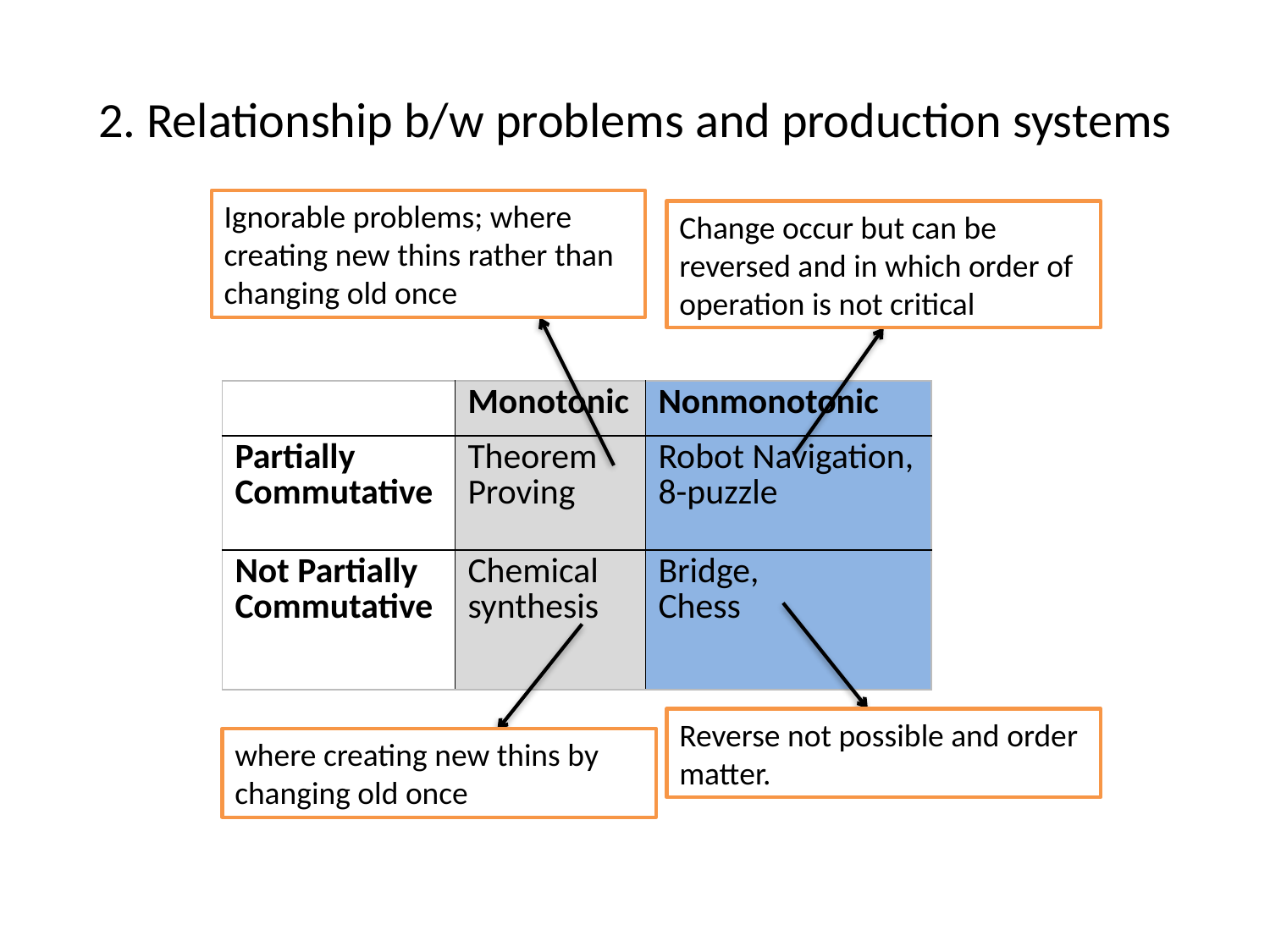

# 2. Relationship b/w problems and production systems
Ignorable problems; where creating new thins rather than changing old once
Change occur but can be reversed and in which order of operation is not critical

|  | Monotonic | Nonmonotonic |
| --- | --- | --- |
| Partially Commutative | Theorem Proving | Robot Navigation, 8-puzzle |
| Not Partially Commutative | Chemical synthesis | Bridge, Chess |
Reverse not possible and order matter.
where creating new thins by changing old once